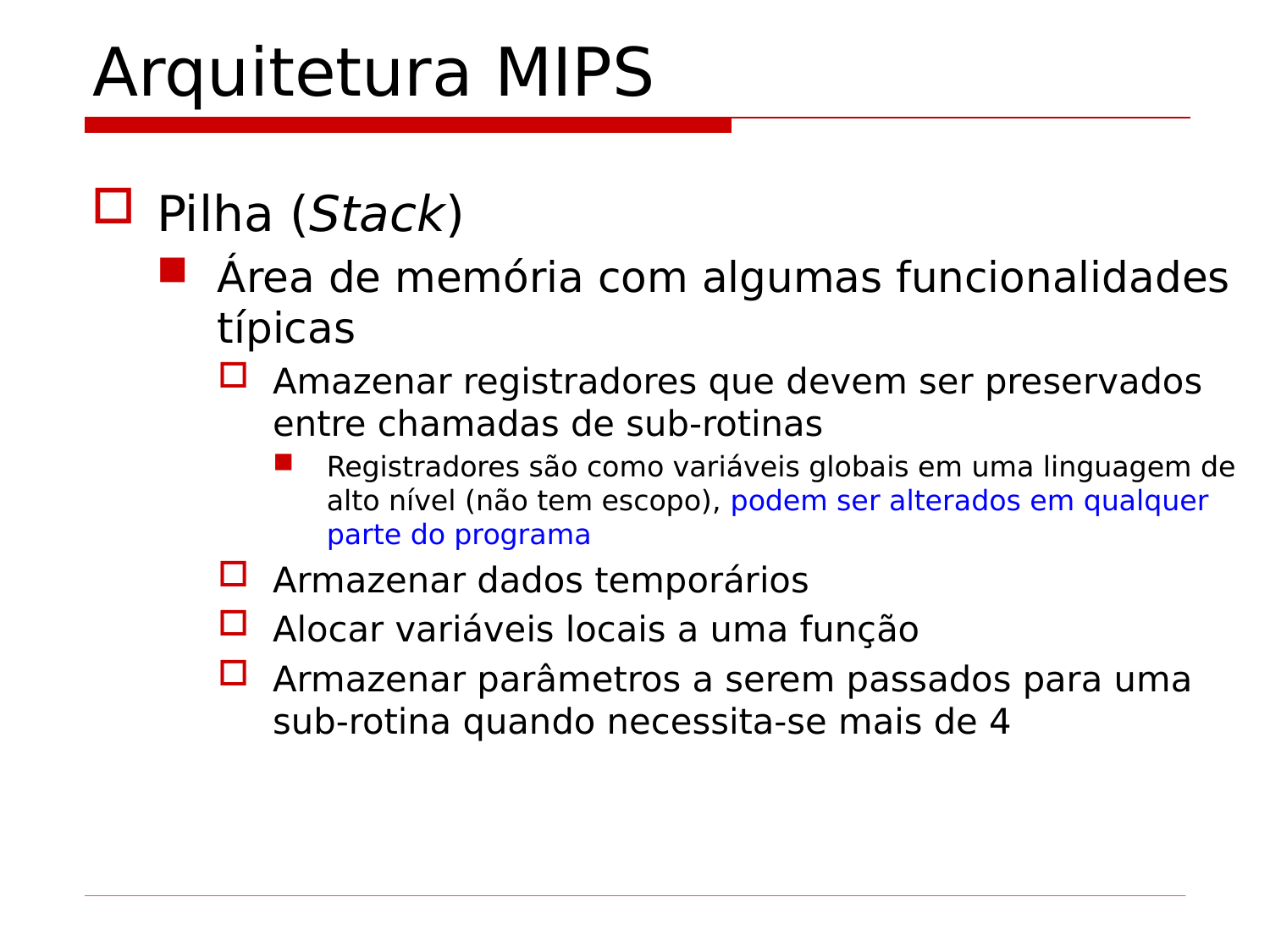

# Arquitetura MIPS
Pilha (Stack)
Área de memória com algumas funcionalidades típicas
Amazenar registradores que devem ser preservados entre chamadas de sub-rotinas
Registradores são como variáveis globais em uma linguagem de alto nível (não tem escopo), podem ser alterados em qualquer parte do programa
Armazenar dados temporários
Alocar variáveis locais a uma função
Armazenar parâmetros a serem passados para uma sub-rotina quando necessita-se mais de 4